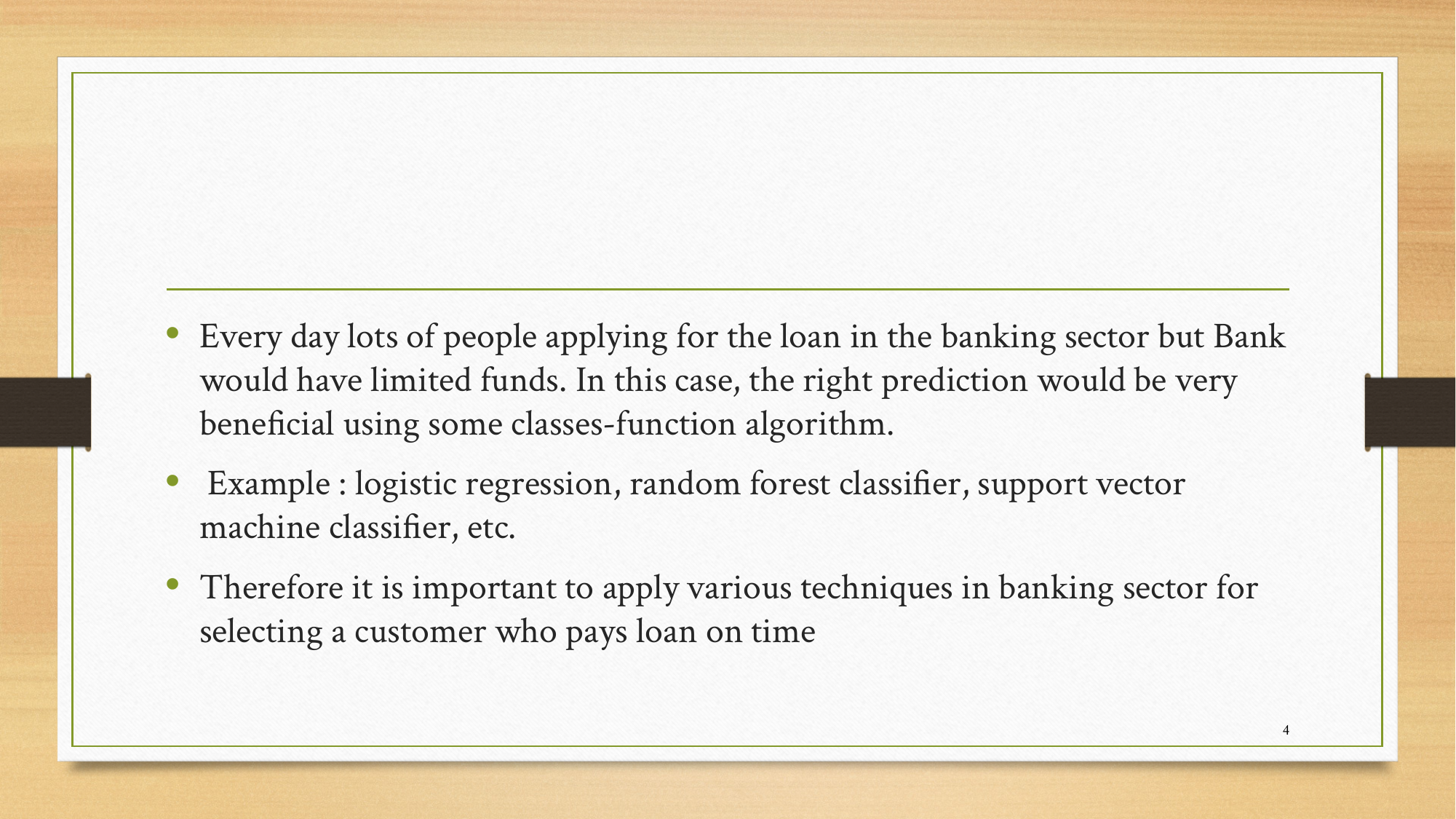

Every day lots of people applying for the loan in the banking sector but Bank would have limited funds. In this case, the right prediction would be very beneficial using some classes-function algorithm.
 Example : logistic regression, random forest classifier, support vector machine classifier, etc.
Therefore it is important to apply various techniques in banking sector for selecting a customer who pays loan on time
4